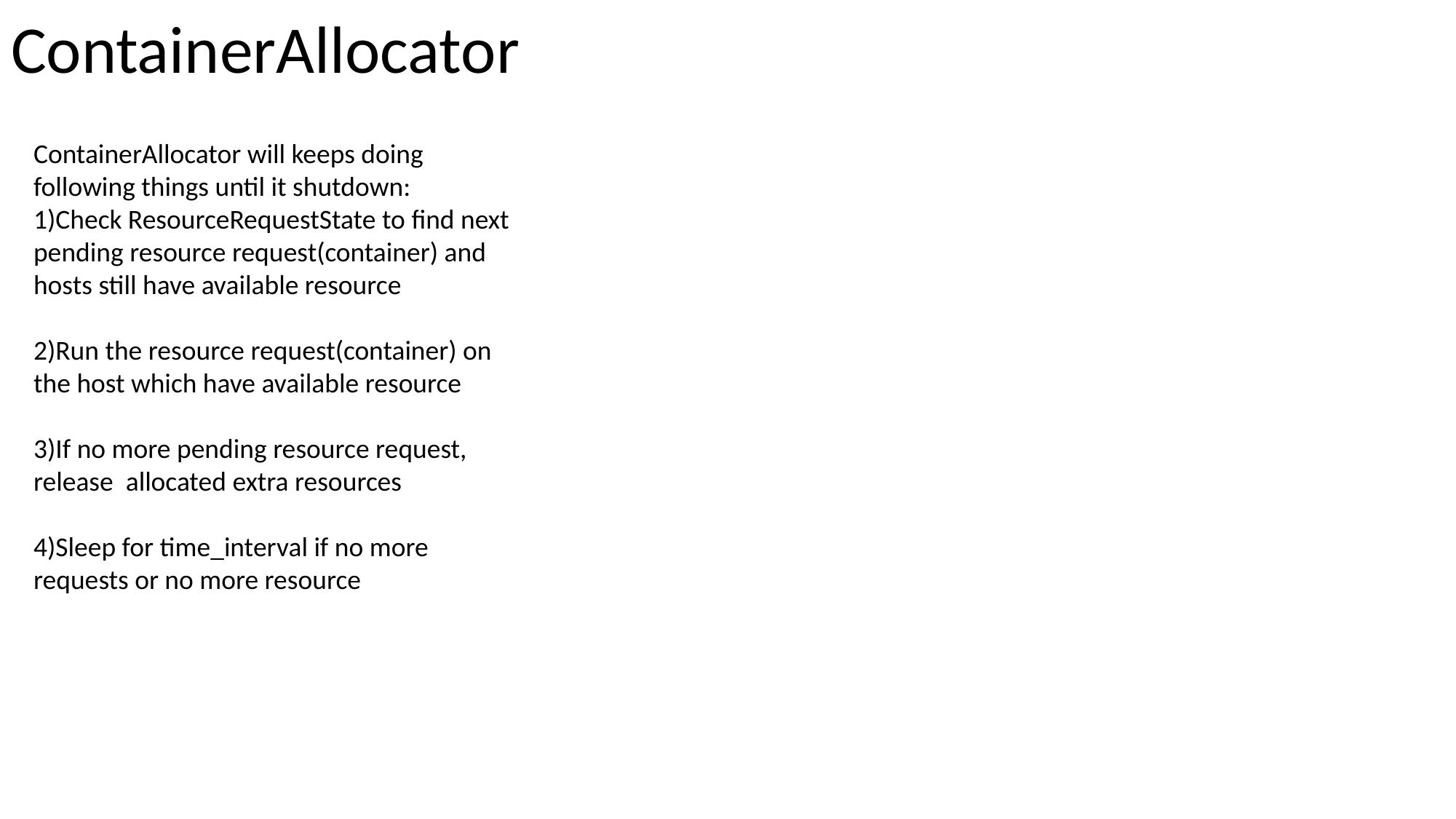

# ContainerAllocator
ContainerAllocator will keeps doing following things until it shutdown:
1)Check ResourceRequestState to find next pending resource request(container) and hosts still have available resource

2)Run the resource request(container) on the host which have available resource

3)If no more pending resource request, release  allocated extra resources

4)Sleep for time_interval if no more requests or no more resource